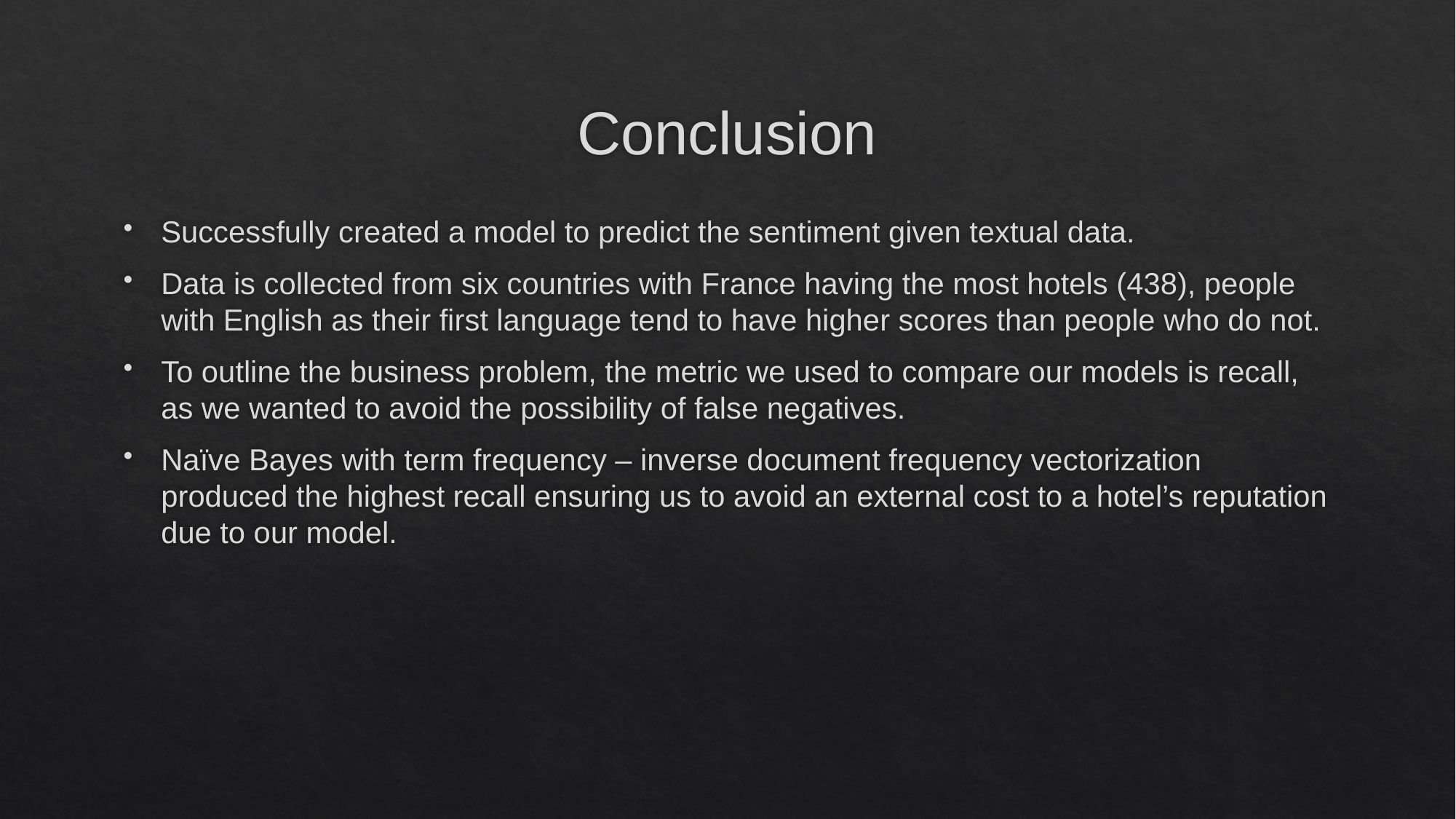

# Conclusion
Successfully created a model to predict the sentiment given textual data.
Data is collected from six countries with France having the most hotels (438), people with English as their first language tend to have higher scores than people who do not.
To outline the business problem, the metric we used to compare our models is recall, as we wanted to avoid the possibility of false negatives.
Naïve Bayes with term frequency – inverse document frequency vectorization produced the highest recall ensuring us to avoid an external cost to a hotel’s reputation due to our model.